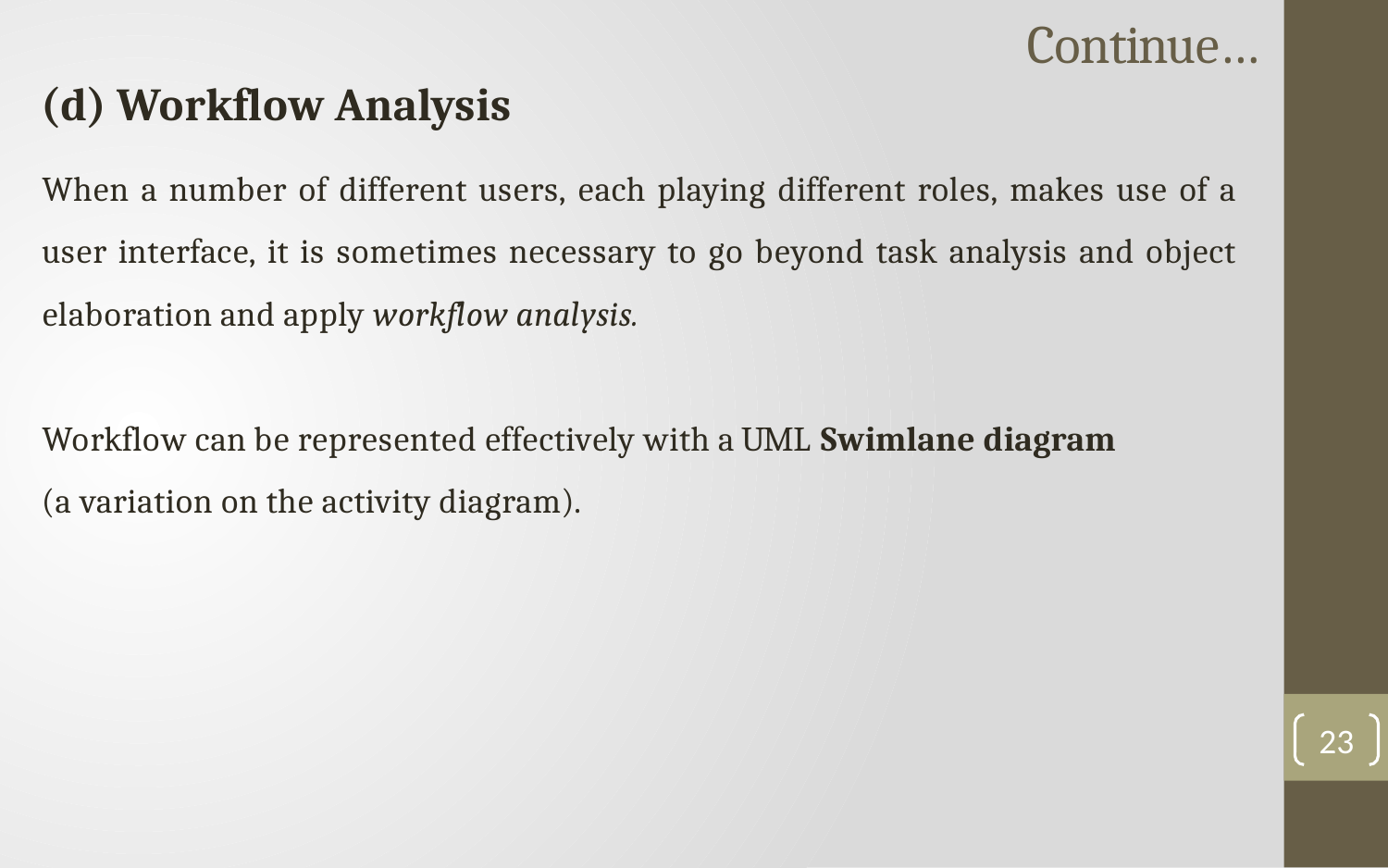

# Continue…
(d) Workflow Analysis
When a number of different users, each playing different roles, makes use of a user interface, it is sometimes necessary to go beyond task analysis and object elaboration and apply workflow analysis.

Workflow can be represented effectively with a UML Swimlane diagram
(a variation on the activity diagram).
23